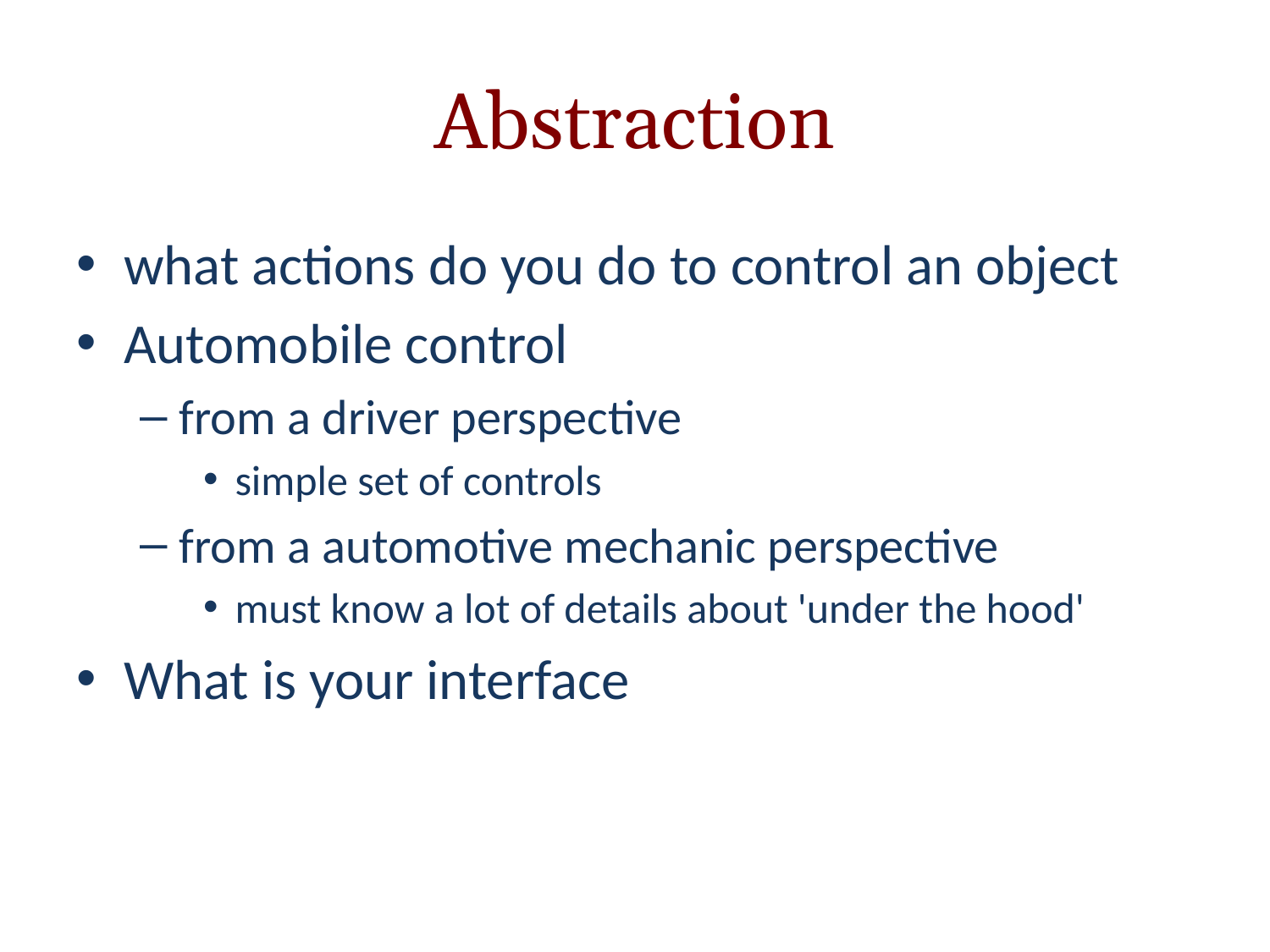

# Abstraction
what actions do you do to control an object
Automobile control
from a driver perspective
simple set of controls
from a automotive mechanic perspective
must know a lot of details about 'under the hood'
What is your interface